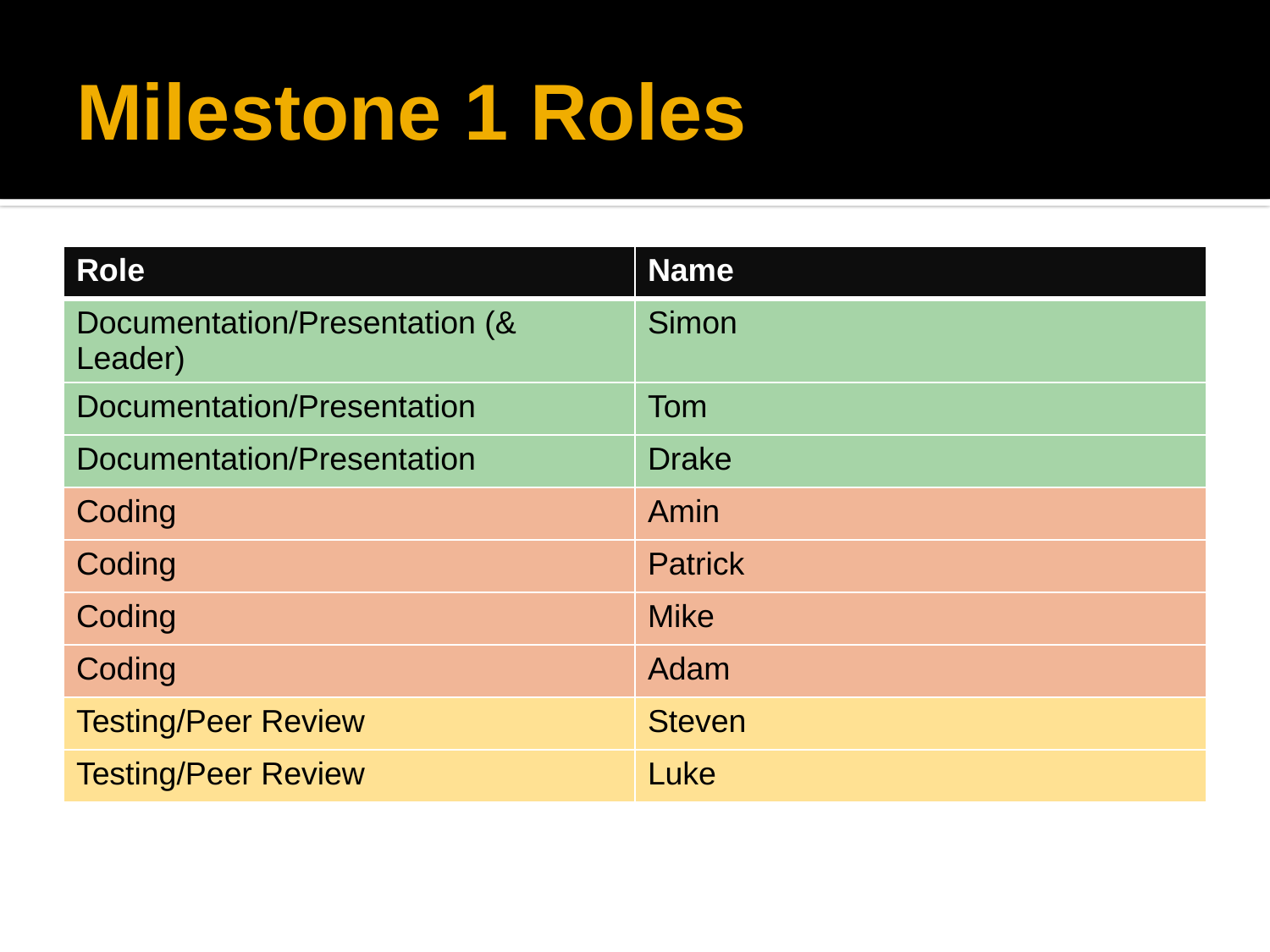

# Milestone 1 Roles
| Role | Name |
| --- | --- |
| Documentation/Presentation (& Leader) | Simon |
| Documentation/Presentation | Tom |
| Documentation/Presentation | Drake |
| Coding | Amin |
| Coding | Patrick |
| Coding | Mike |
| Coding | Adam |
| Testing/Peer Review | Steven |
| Testing/Peer Review | Luke |